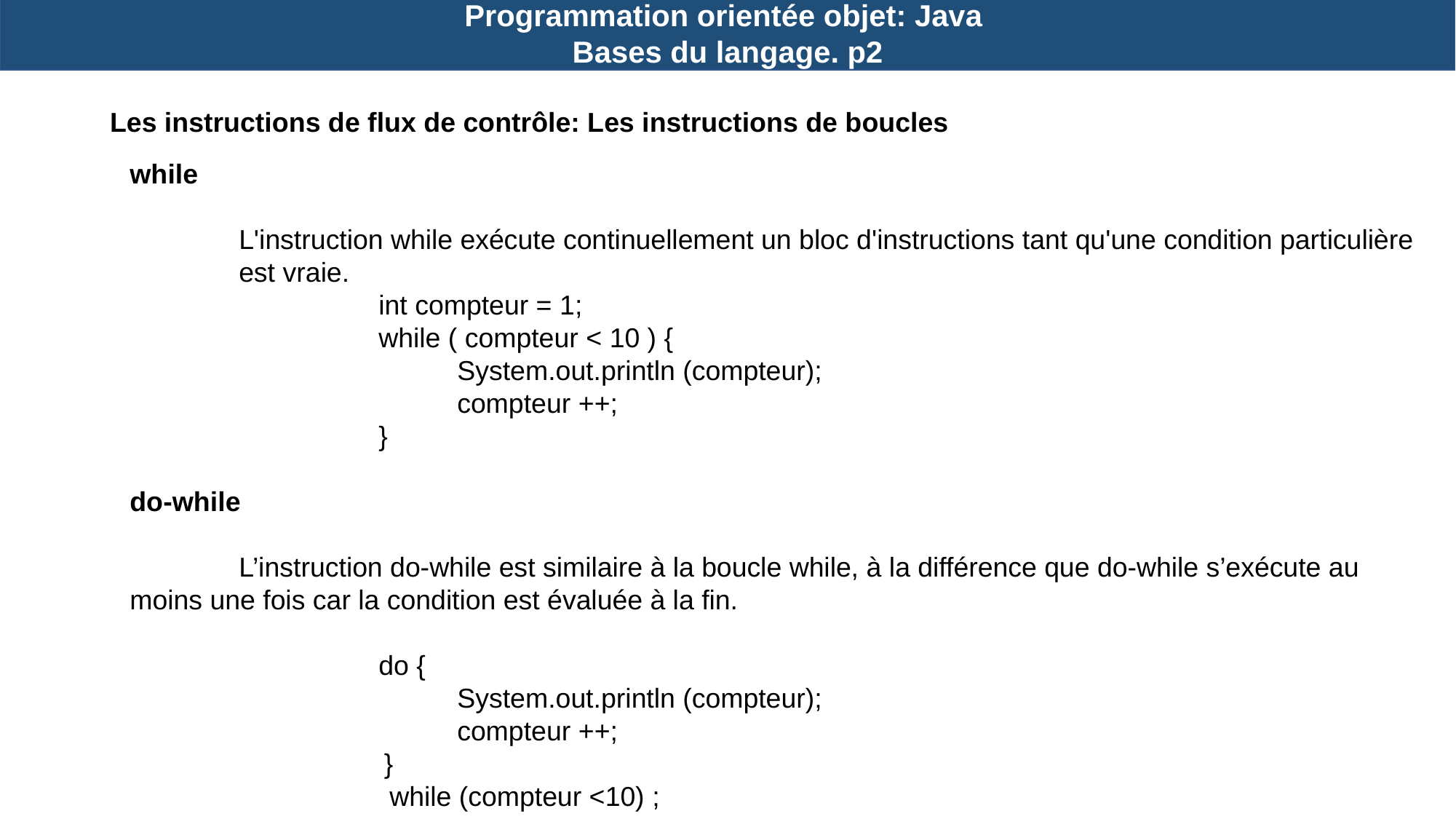

Programmation orientée objet: Java
Bases du langage. p2
Les instructions de flux de contrôle: Les instructions de boucles
while

	L'instruction while exécute continuellement un bloc d'instructions tant qu'une condition particulière 	est vraie.
 		    int compteur = 1;
		    while ( compteur < 10 ) {
			System.out.println (compteur);
 			compteur ++;
		    }

do-while

	L’instruction do-while est similaire à la boucle while, à la différence que do-while s’exécute au moins une fois car la condition est évaluée à la fin.

		    do {
			System.out.println (compteur);
 			compteur ++;
	                   }
                                  while (compteur <10) ;